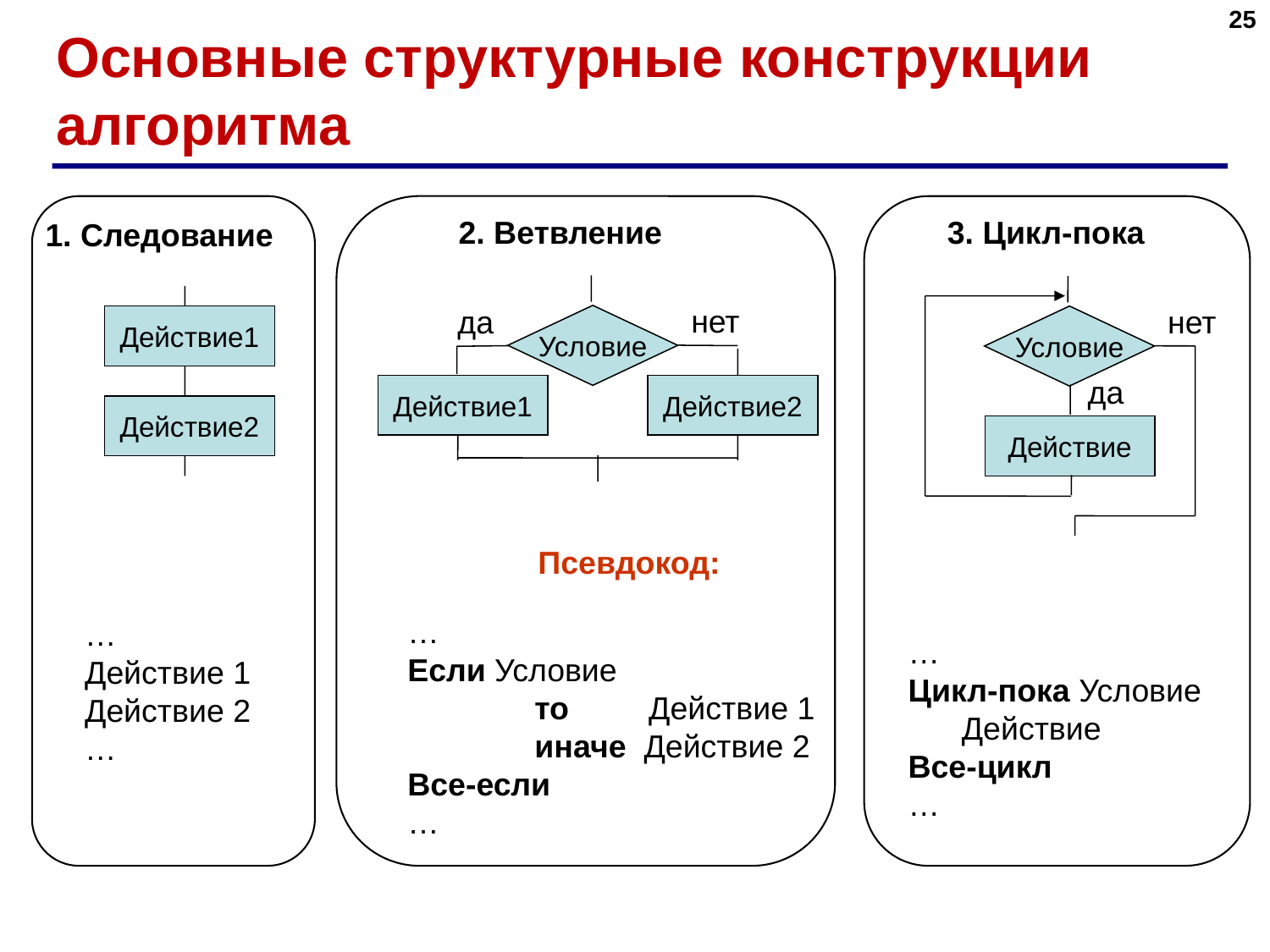

25
# Основные структурные конструкции алгоритма

2. Ветвление
3. Цикл-пока
1. Следование

нет
да

нет
Условие
Действие1
Условие

да
Действие1
Действие2

Действие2
Действие

Псевдокод:
…
Если Условие
	то         Действие 1
	иначе  Действие 2
Все-если
…
…
Действие 1
Действие 2
…
…
Цикл-пока Условие
      Действие
Все-цикл
…